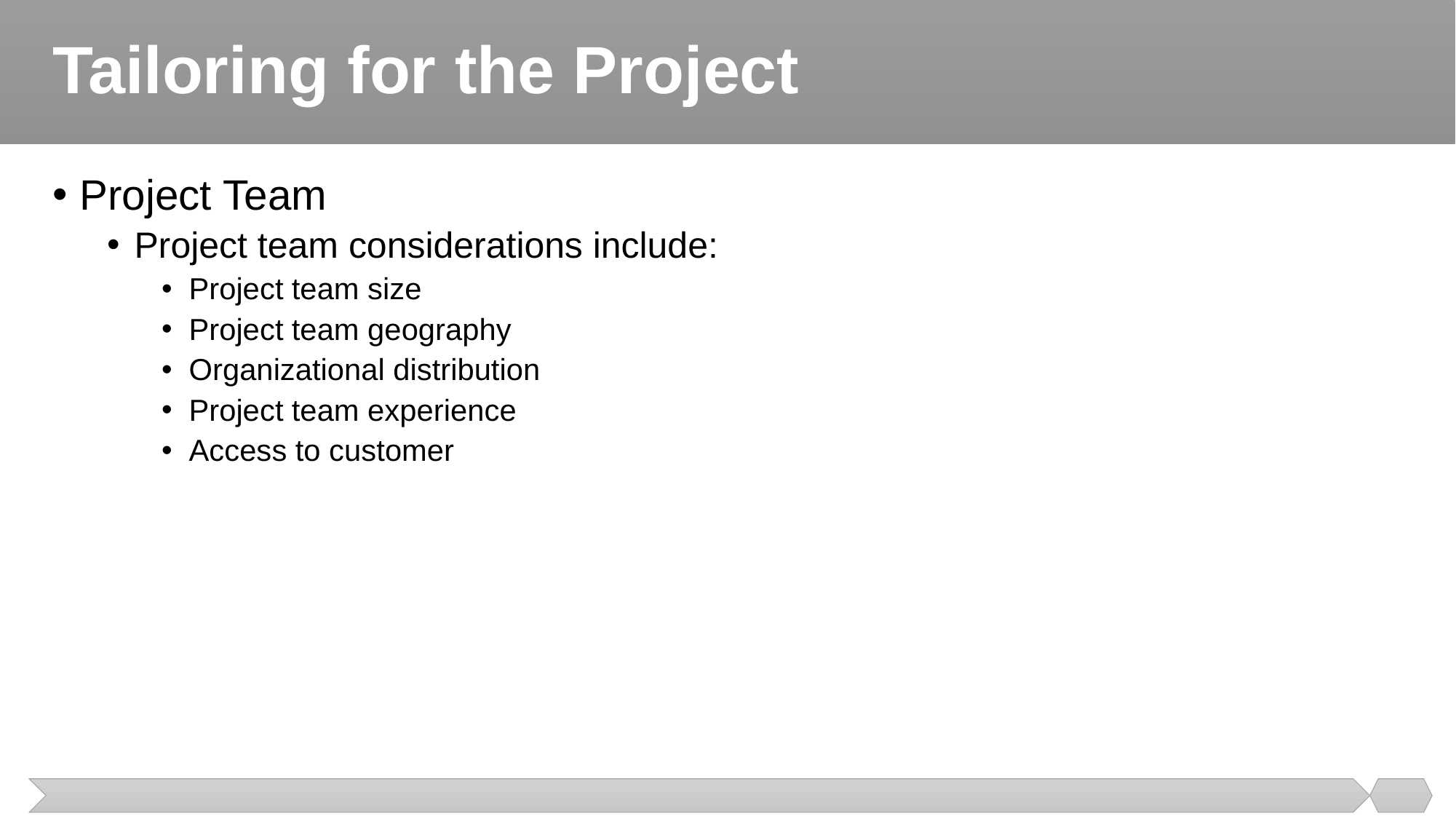

# Tailoring for the Project
Project Team
Project team considerations include:
Project team size
Project team geography
Organizational distribution
Project team experience
Access to customer